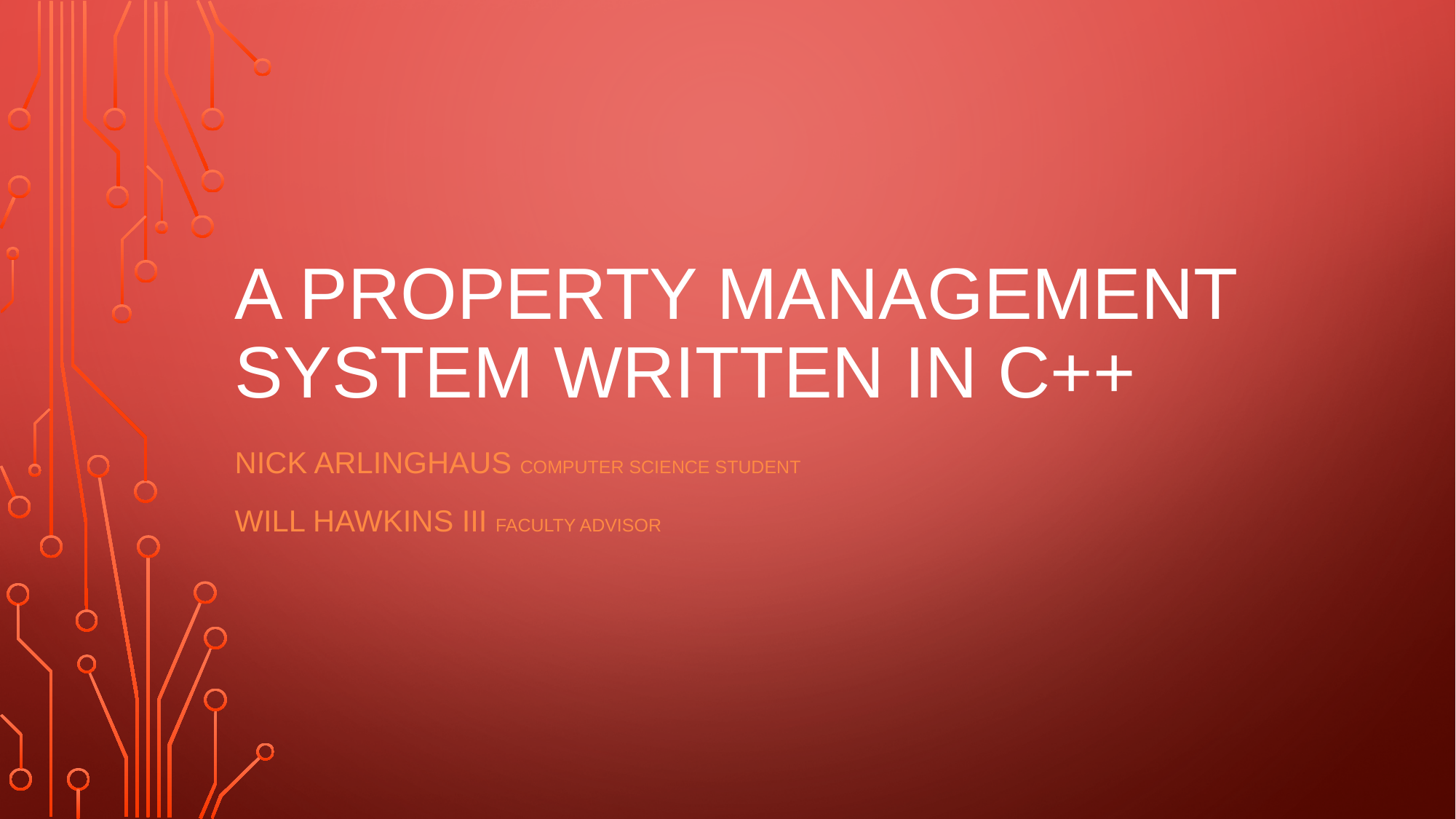

# A Property Management System Written in C++
Nick Arlinghaus Computer Science Student
Will Hawkins III Faculty Advisor